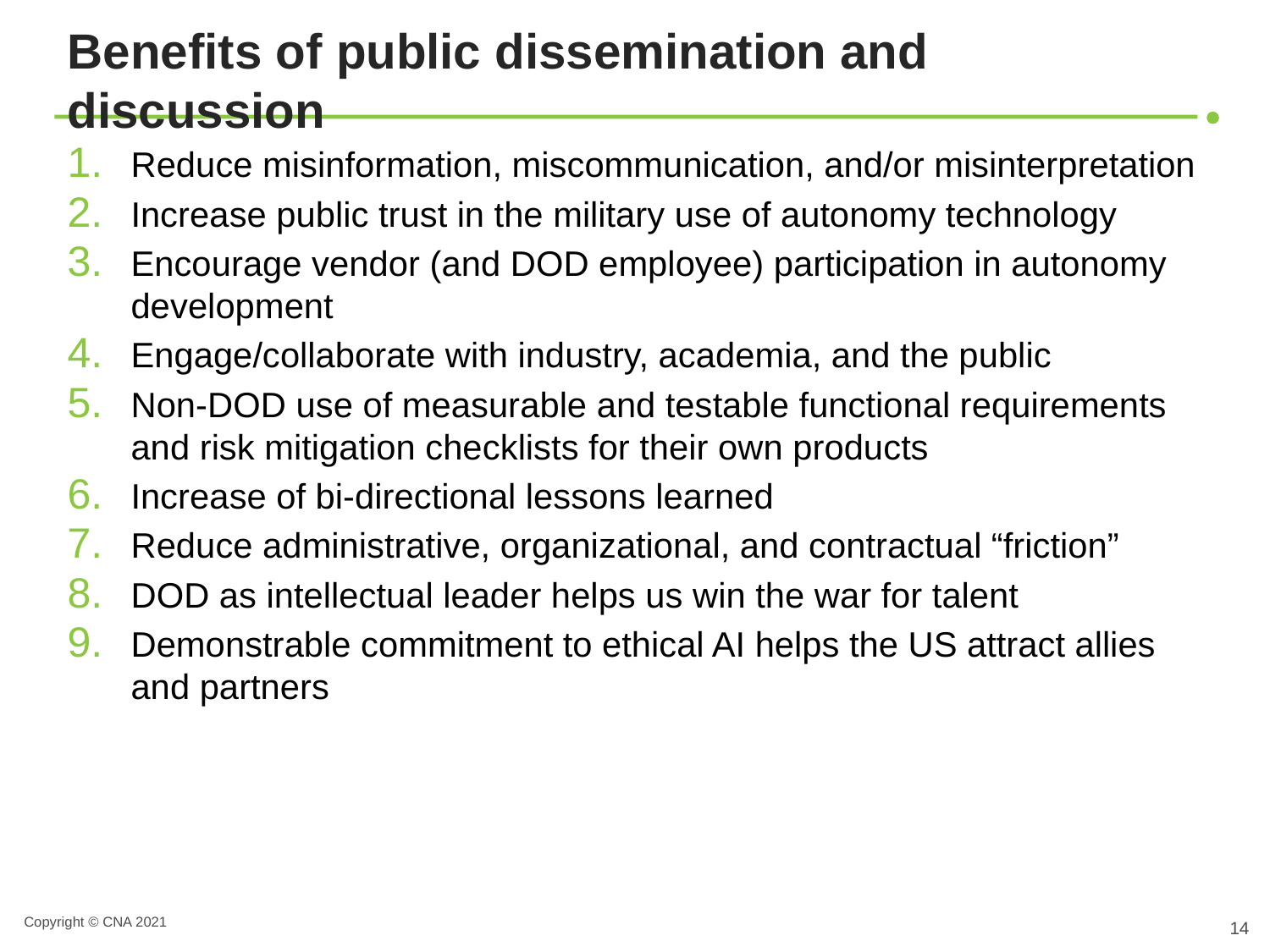

# Benefits of public dissemination and discussion
Reduce misinformation, miscommunication, and/or misinterpretation
Increase public trust in the military use of autonomy technology
Encourage vendor (and DOD employee) participation in autonomy development
Engage/collaborate with industry, academia, and the public
Non-DOD use of measurable and testable functional requirements and risk mitigation checklists for their own products
Increase of bi-directional lessons learned
Reduce administrative, organizational, and contractual “friction”
DOD as intellectual leader helps us win the war for talent
Demonstrable commitment to ethical AI helps the US attract allies and partners